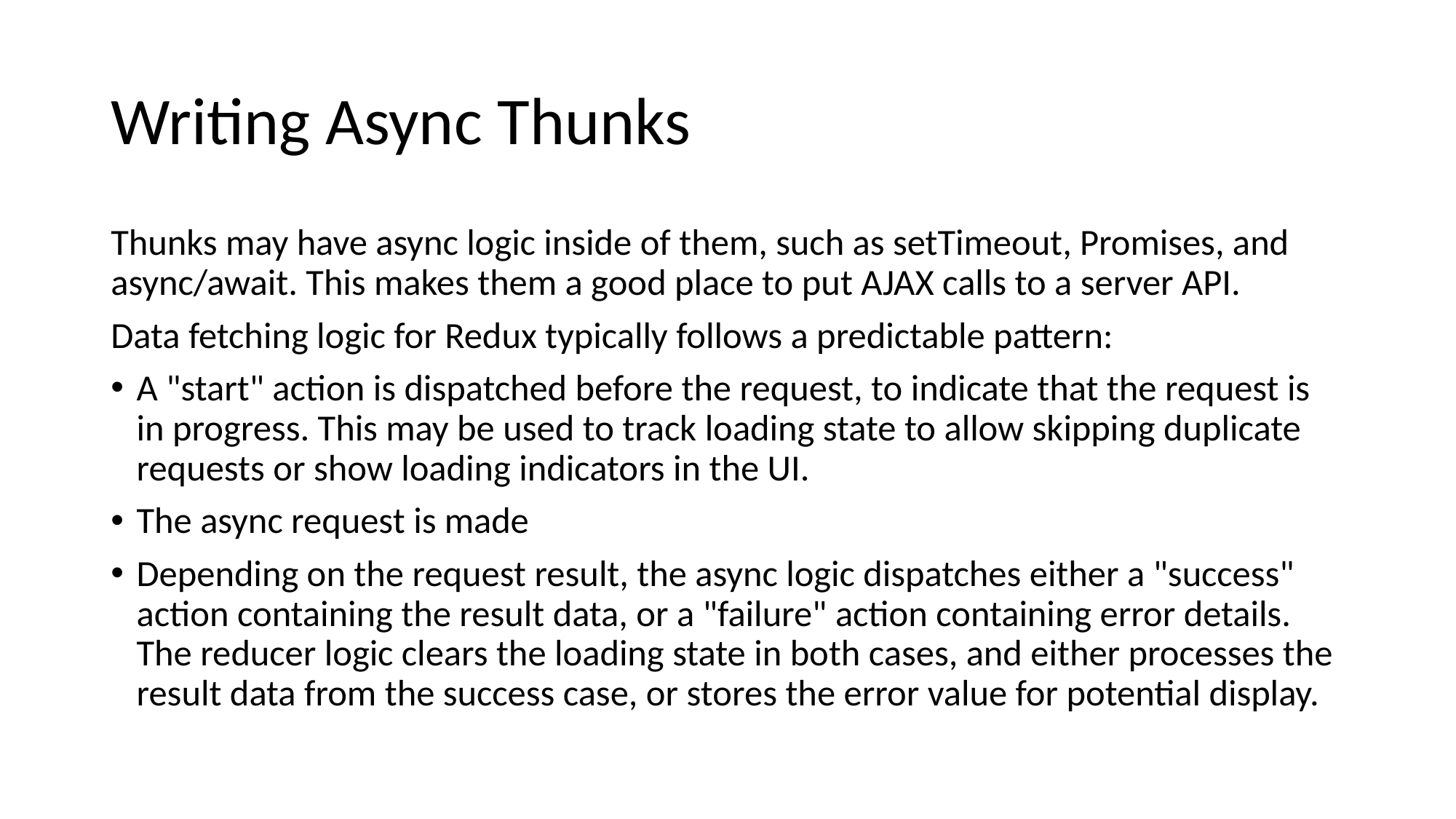

# Writing Async Thunks
Thunks may have async logic inside of them, such as setTimeout, Promises, and async/await. This makes them a good place to put AJAX calls to a server API.
Data fetching logic for Redux typically follows a predictable pattern:
A "start" action is dispatched before the request, to indicate that the request is in progress. This may be used to track loading state to allow skipping duplicate requests or show loading indicators in the UI.
The async request is made
Depending on the request result, the async logic dispatches either a "success" action containing the result data, or a "failure" action containing error details. The reducer logic clears the loading state in both cases, and either processes the result data from the success case, or stores the error value for potential display.